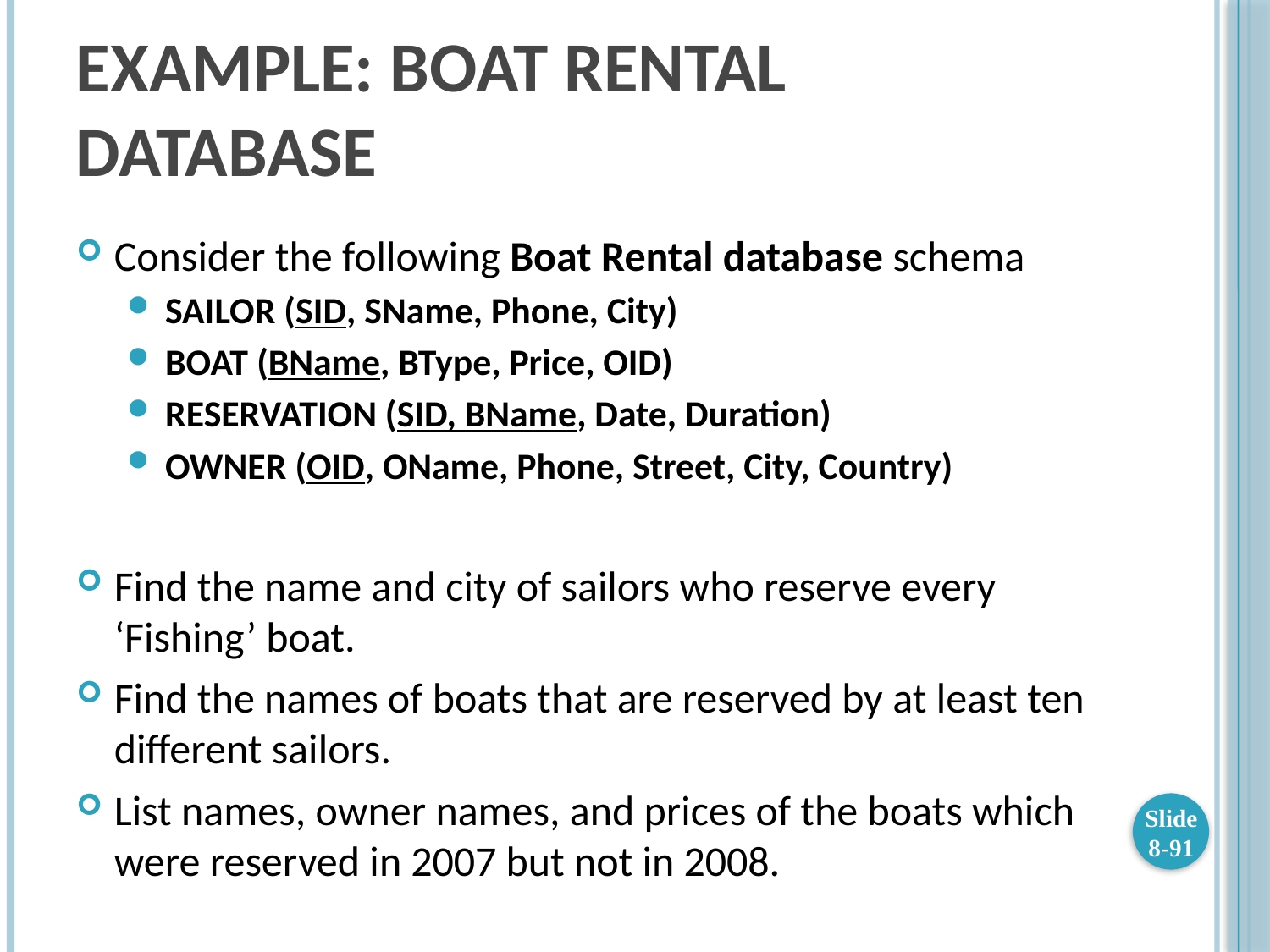

# Example: Boat Rental database
Consider the following Boat Rental database schema
SAILOR (SID, SName, Phone, City)
BOAT (BName, BType, Price, OID)
RESERVATION (SID, BName, Date, Duration)
OWNER (OID, OName, Phone, Street, City, Country)

Find the name and city of sailors who reserve every ‘Fishing’ boat.
Find the names of boats that are reserved by at least ten different sailors.
List names, owner names, and prices of the boats which were reserved in 2007 but not in 2008.

Slide 8-91